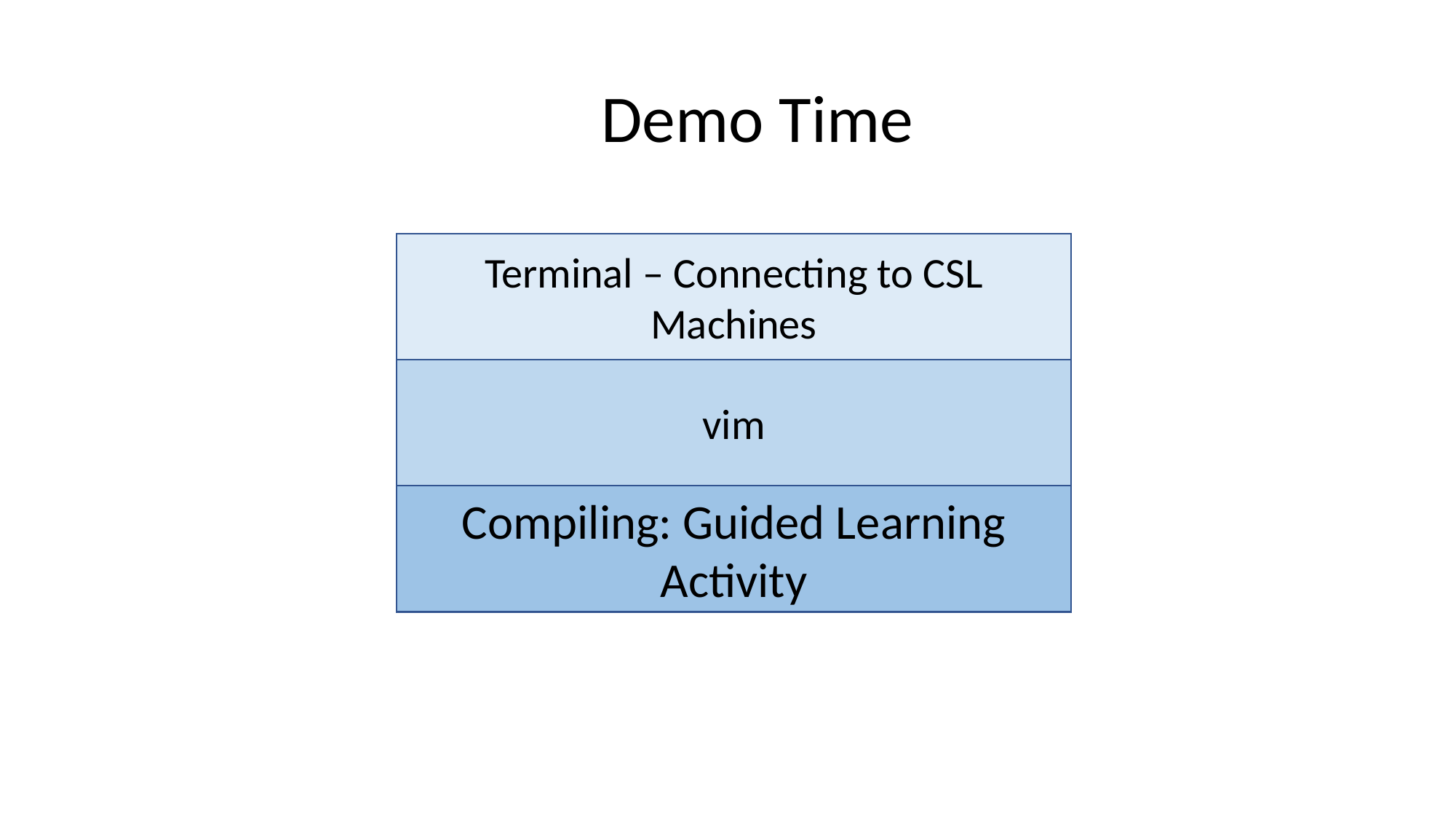

Demo Time
Terminal – Connecting to CSL Machines
vim
Compiling: Guided Learning Activity